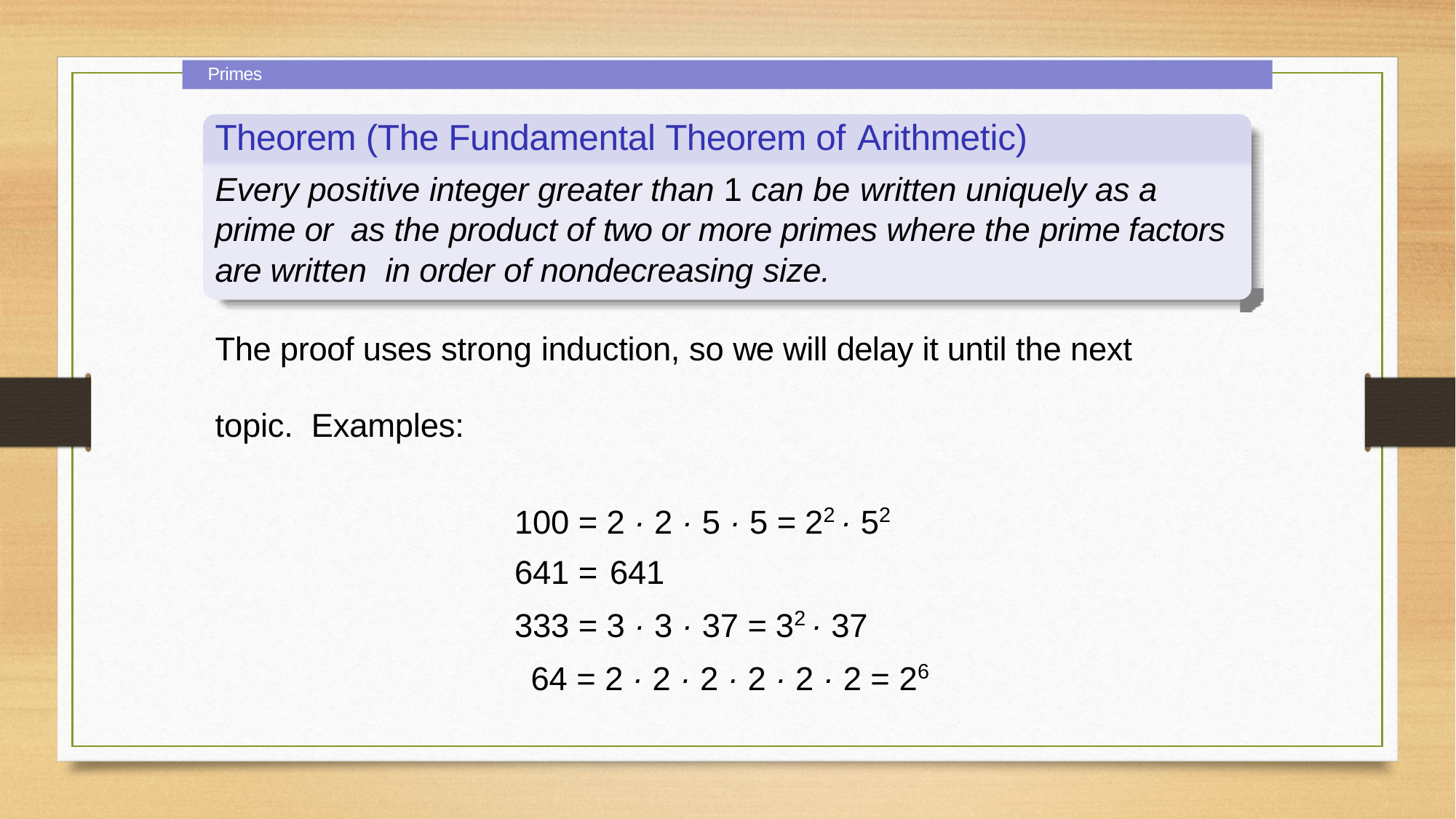

Primes

Theorem (The Fundamental Theorem of Arithmetic)
Every positive integer greater than 1 can be written uniquely as a prime or  as the product of two or more primes where the prime factors are written  in order of nondecreasing size.
The proof uses strong induction, so we will delay it until the next topic.  Examples:

100 = 2 · 2 · 5 · 5 = 22 · 52
641 = 641
333 = 3 · 3 · 37 = 32 · 37
64 = 2 · 2 · 2 · 2 · 2 · 2 = 26